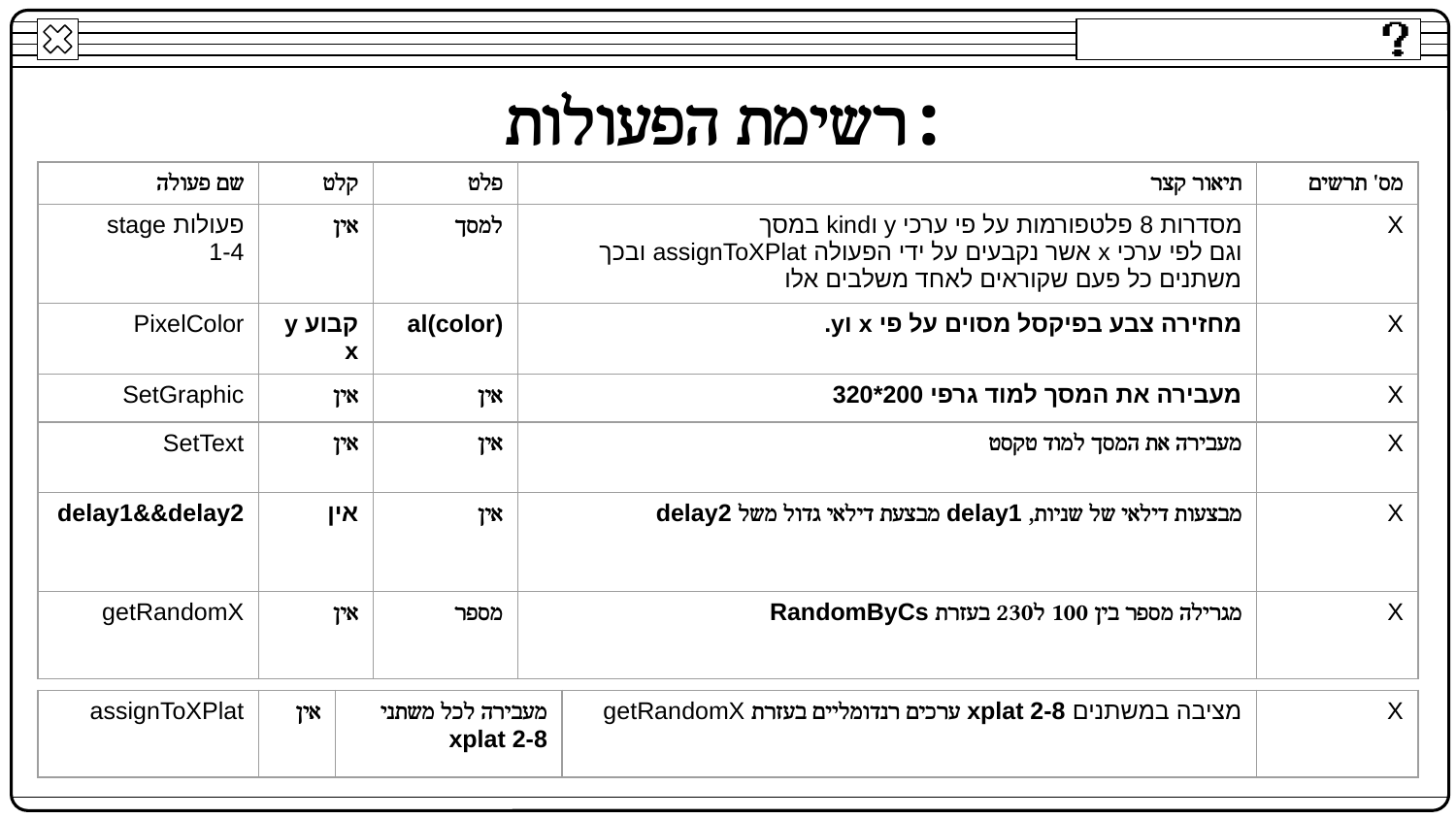

# רשימת הפעולות:
| שם פעולה | קלט | פלט | תיאור קצר | מס' תרשים |
| --- | --- | --- | --- | --- |
| פעולות stage 1-4 | אין | למסך | מסדרות 8 פלטפורמות על פי ערכי y וkind במסך וגם לפי ערכי x אשר נקבעים על ידי הפעולה assignToXPlat ובכך משתנים כל פעם שקוראים לאחד משלבים אלו | X |
| PixelColor | קבוע y x | al(color) | מחזירה צבע בפיקסל מסוים על פי x וy. | X |
| SetGraphic | אין | אין | מעבירה את המסך למוד גרפי 200\*320 | X |
| SetText | אין | אין | מעבירה את המסך למוד טקסט | X |
| delay1&&delay2 | אין | אין | מבצעות דילאי של שניות, delay1 מבצעת דילאי גדול משל delay2 | X |
| getRandomX | אין | מספר | מגרילה מספר בין 100 ל230 בעזרת RandomByCs | X |
| assignToXPlat | אין | מעבירה לכל משתני xplat 2-8 | מציבה במשתנים xplat 2-8 ערכים רנדומליים בעזרת getRandomX | X |
| --- | --- | --- | --- | --- |